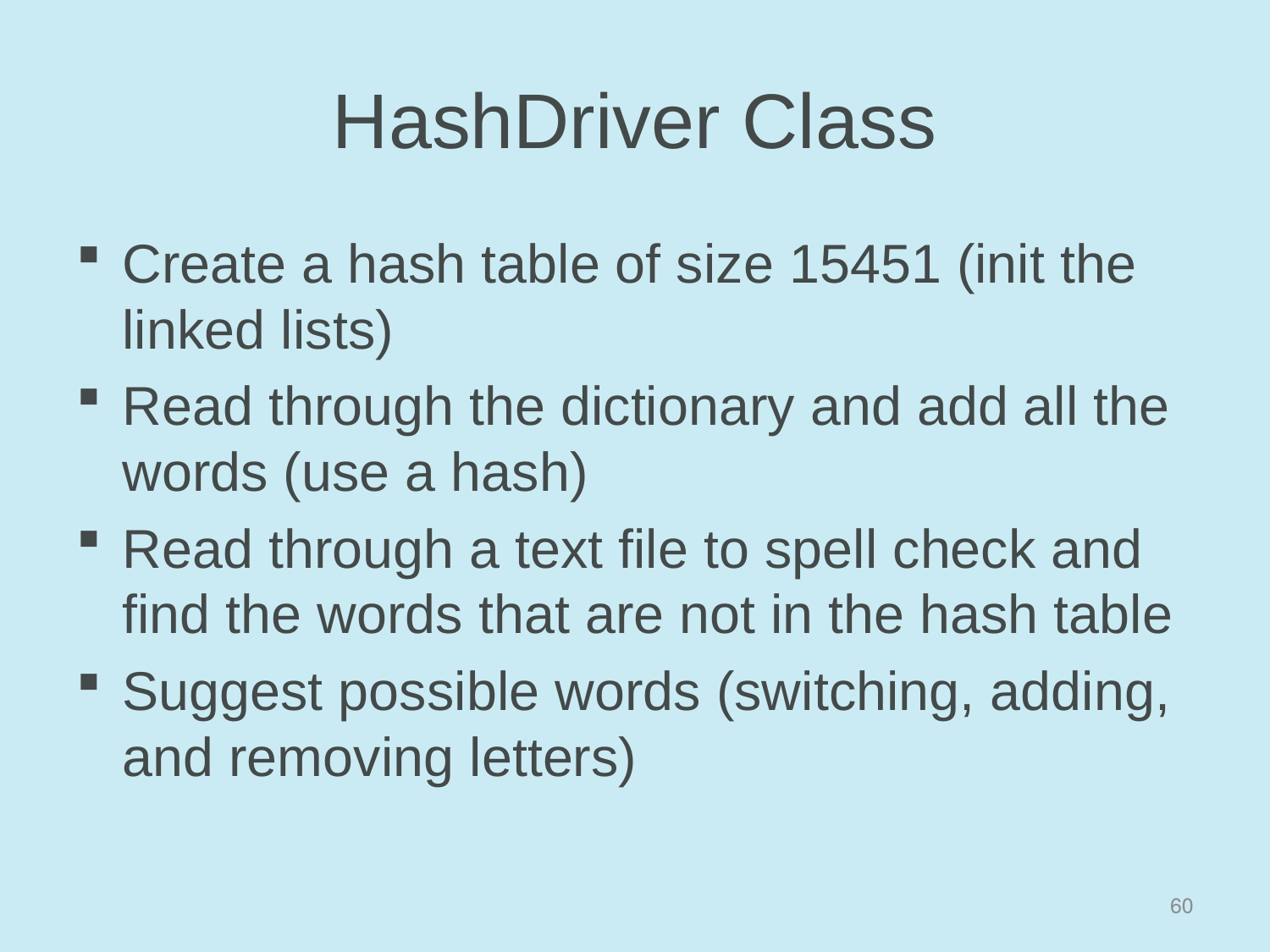

# HashDriver Class
Create a hash table of size 15451 (init the linked lists)
Read through the dictionary and add all the words (use a hash)
Read through a text file to spell check and find the words that are not in the hash table
Suggest possible words (switching, adding, and removing letters)
60